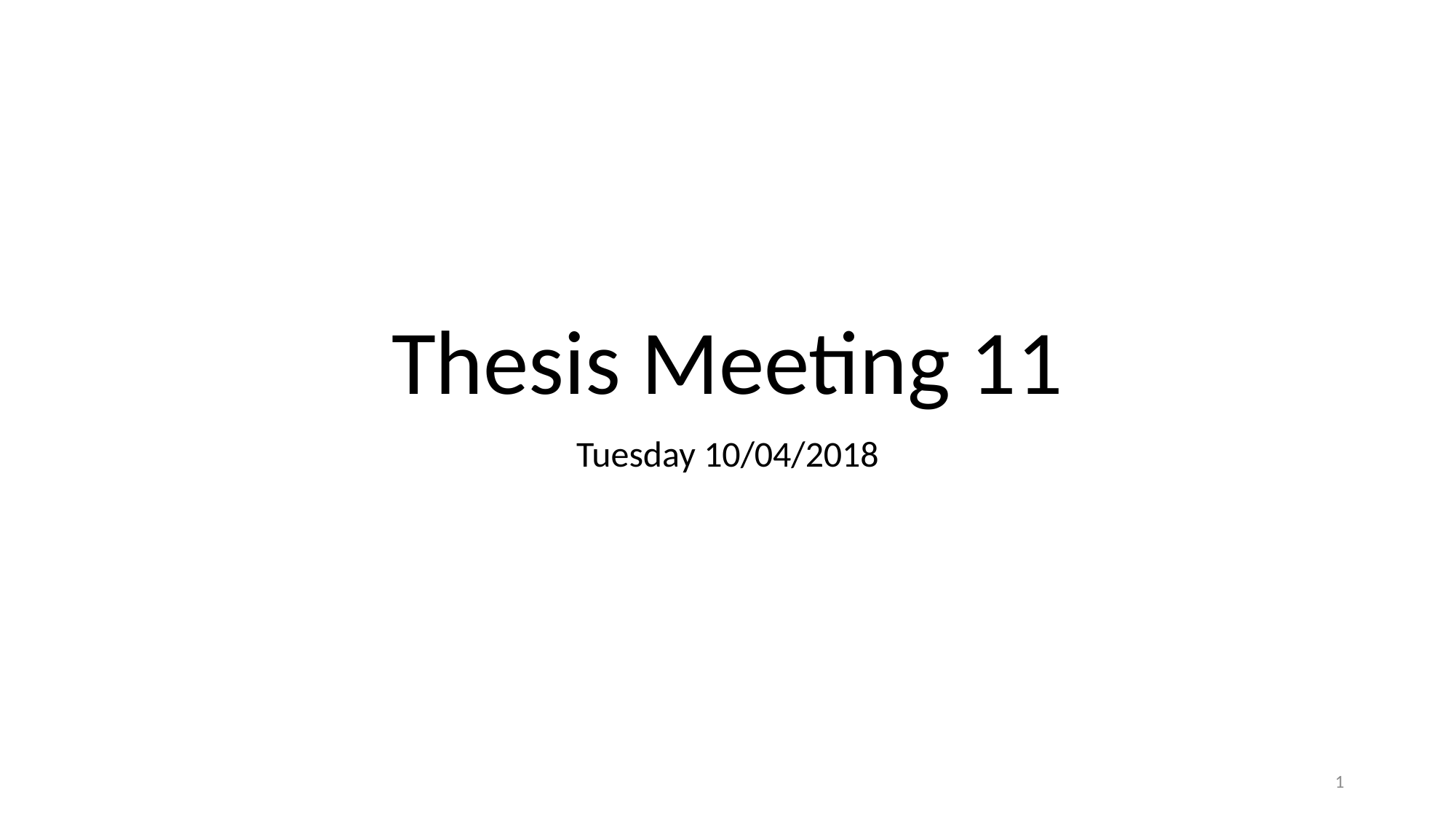

# Thesis Meeting 11
Tuesday 10/04/2018
1